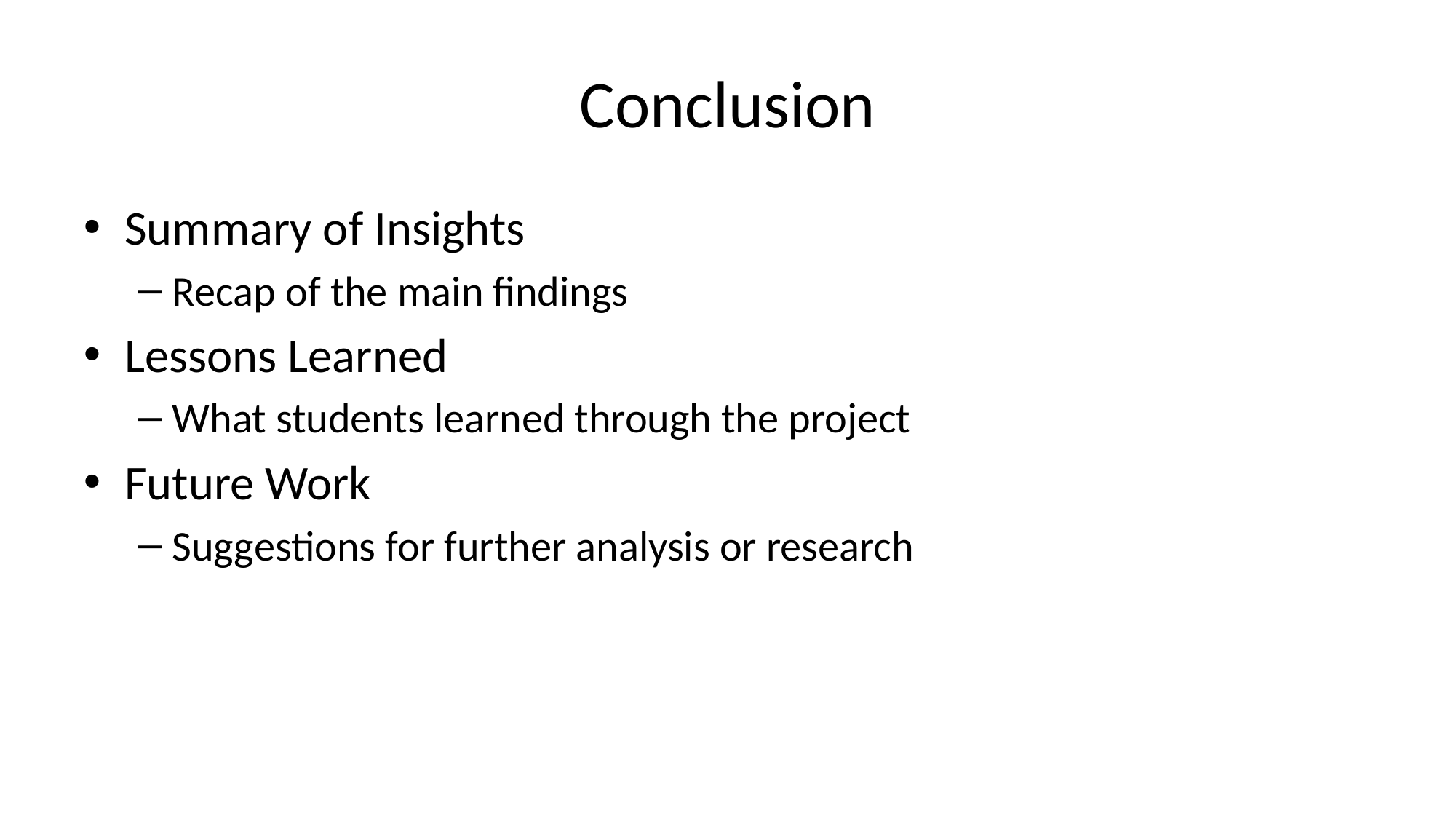

# Conclusion
Summary of Insights
Recap of the main findings
Lessons Learned
What students learned through the project
Future Work
Suggestions for further analysis or research